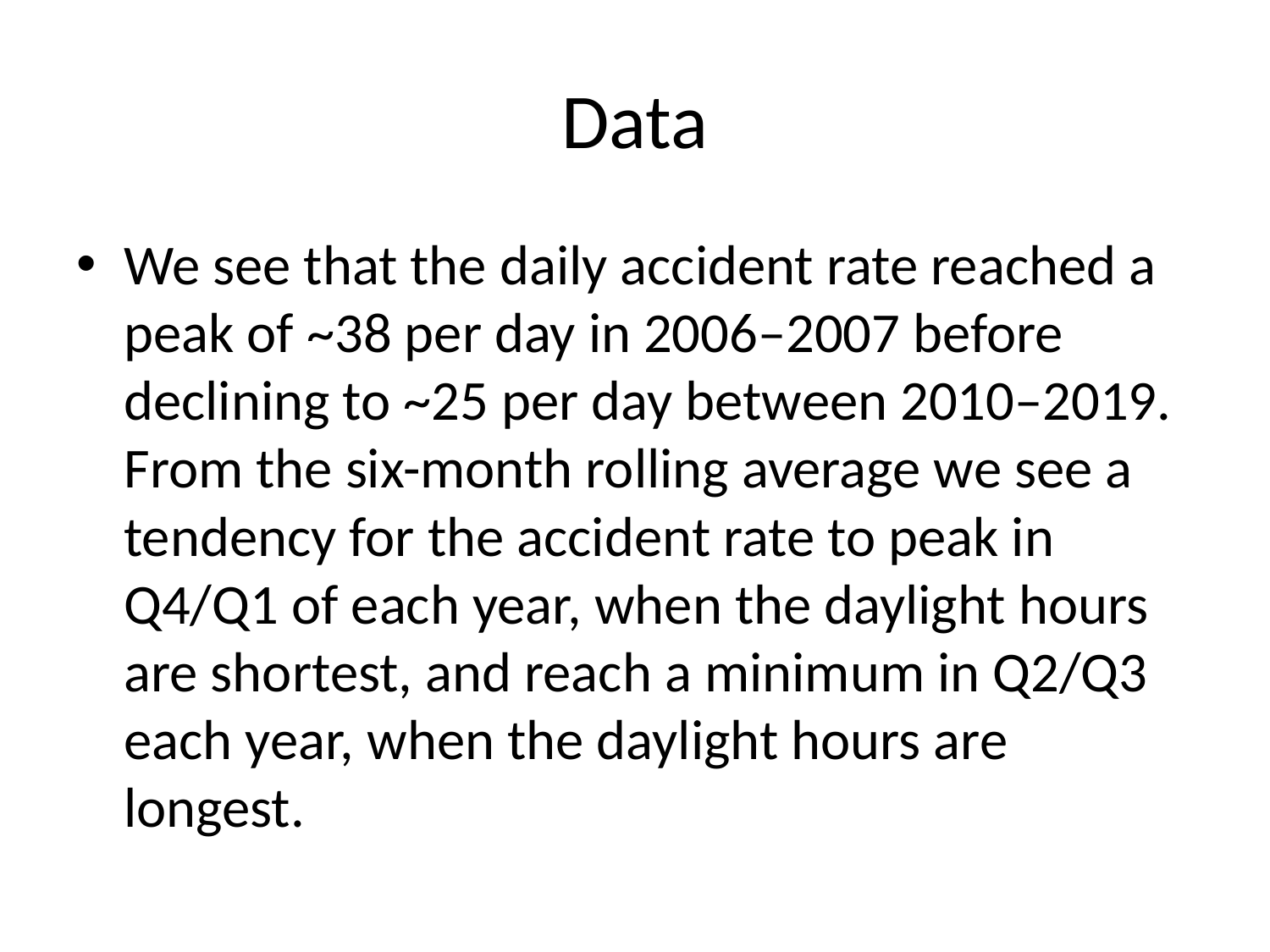

# Data
We see that the daily accident rate reached a peak of ~38 per day in 2006–2007 before declining to ~25 per day between 2010–2019. From the six-month rolling average we see a tendency for the accident rate to peak in Q4/Q1 of each year, when the daylight hours are shortest, and reach a minimum in Q2/Q3 each year, when the daylight hours are longest.